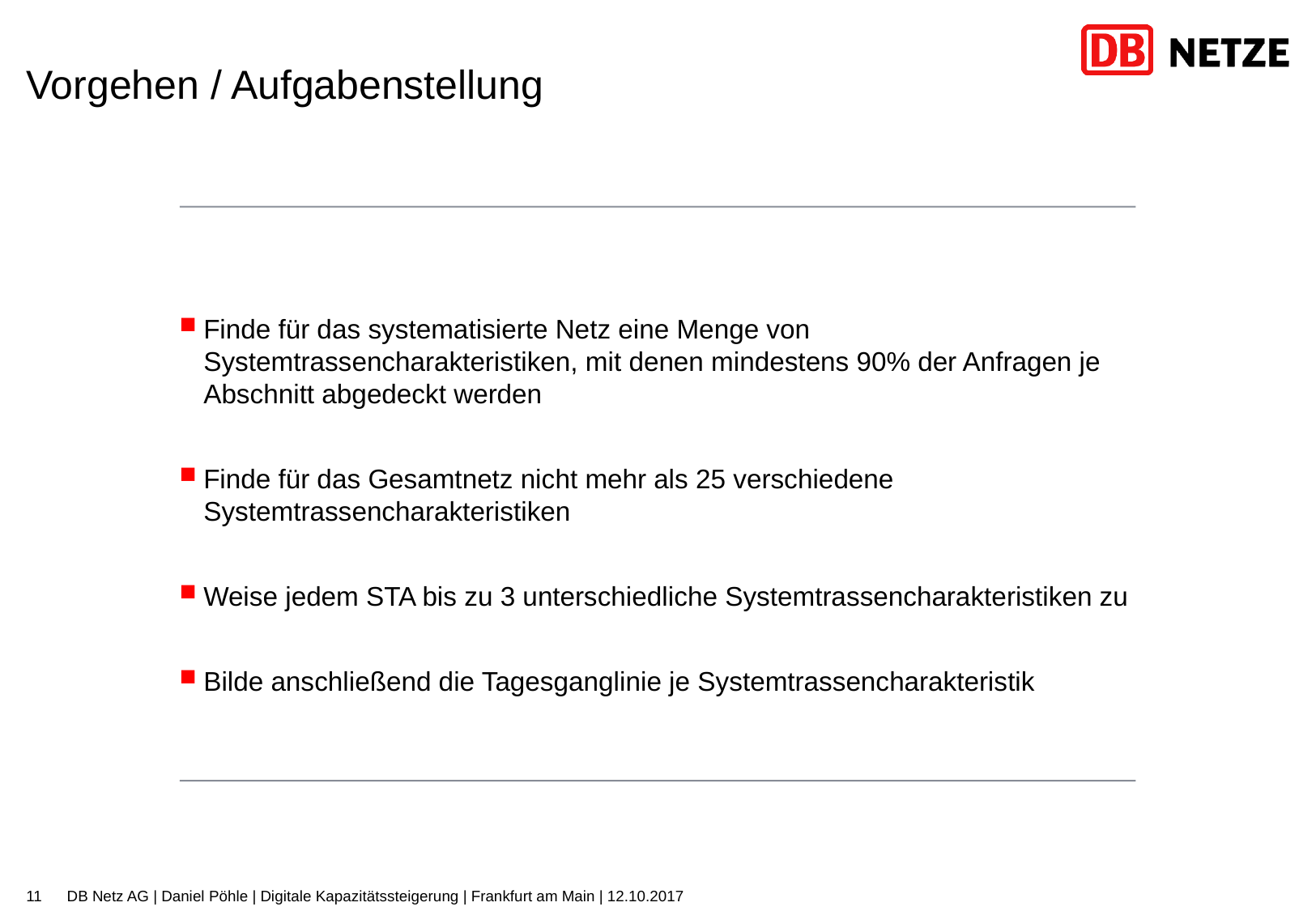

# Vorgehen / Aufgabenstellung

Finde für das systematisierte Netz eine Menge von Systemtrassencharakteristiken, mit denen mindestens 90% der Anfragen je Abschnitt abgedeckt werden

Finde für das Gesamtnetz nicht mehr als 25 verschiedene Systemtrassencharakteristiken

Weise jedem STA bis zu 3 unterschiedliche Systemtrassencharakteristiken zu

Bilde anschließend die Tagesganglinie je Systemtrassencharakteristik
11
DB Netz AG | Daniel Pöhle | Digitale Kapazitätssteigerung | Frankfurt am Main | 12.10.2017